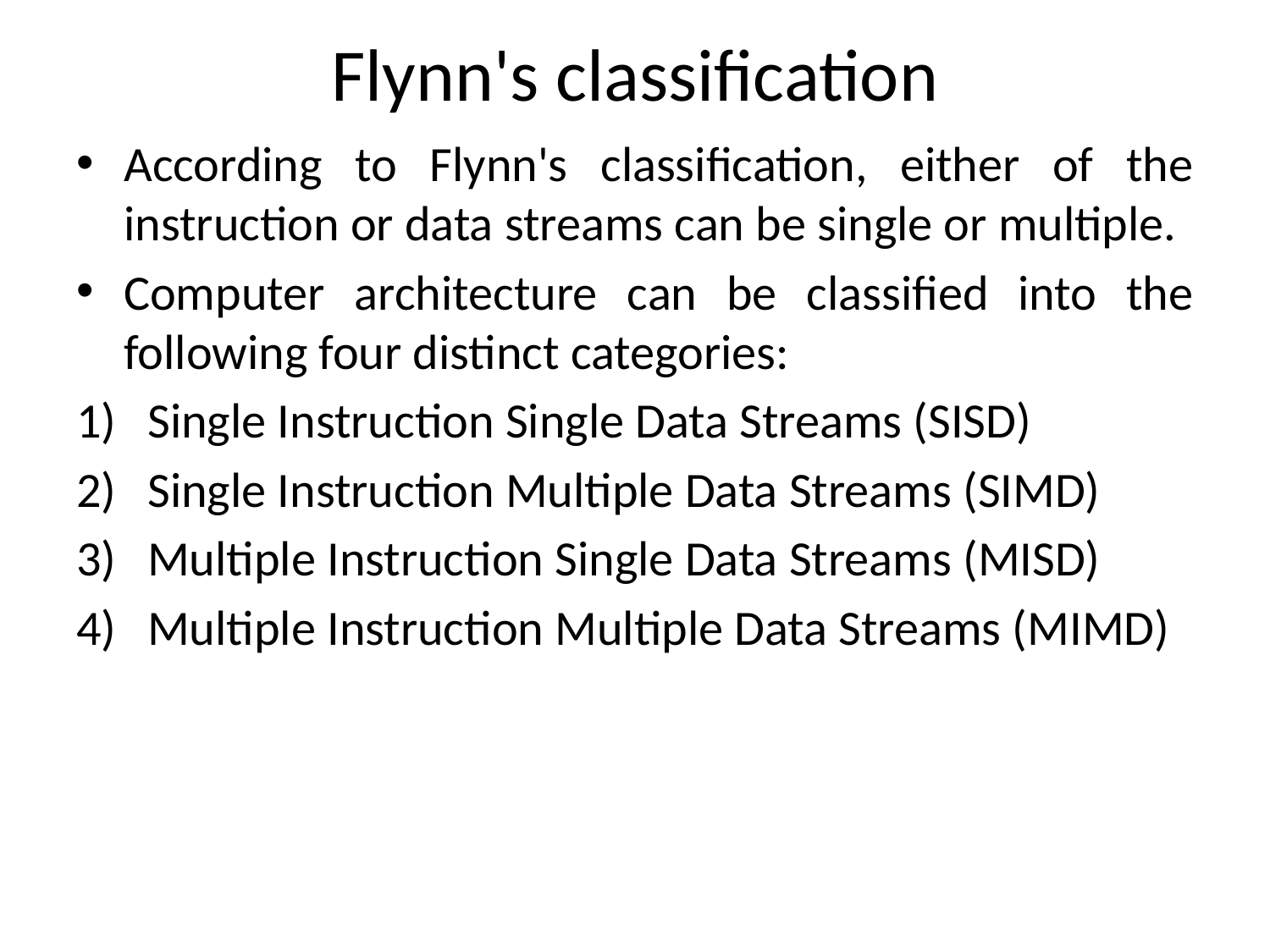

# Flynn's classification
According to Flynn's classification, either of the instruction or data streams can be single or multiple.
Computer architecture can be classified into the following four distinct categories:
Single Instruction Single Data Streams (SISD)
Single Instruction Multiple Data Streams (SIMD)
Multiple Instruction Single Data Streams (MISD)
Multiple Instruction Multiple Data Streams (MIMD)